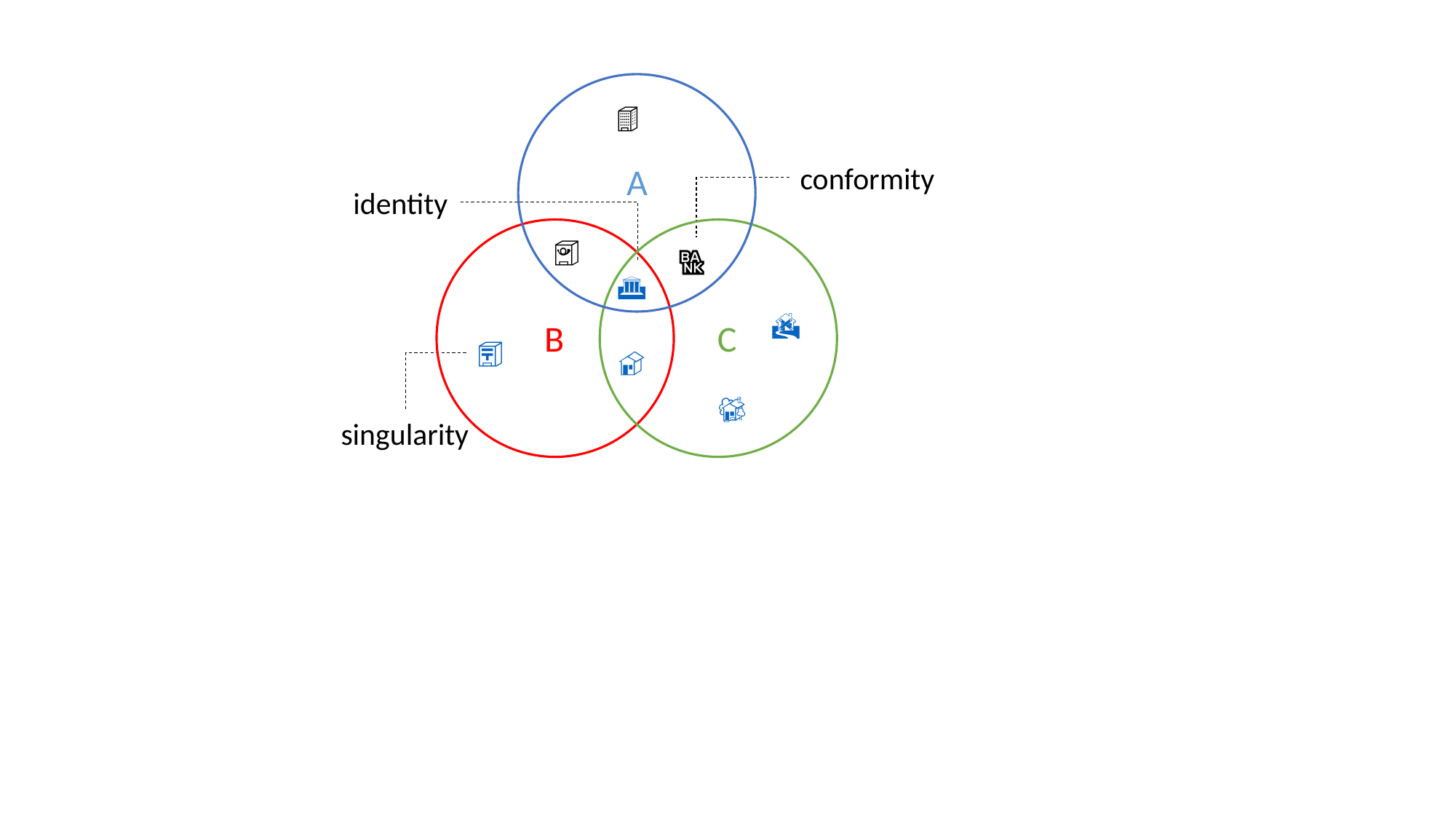

🏢
A
conformity
identity

🏤
🏦
🏛️
🏚️
B
C
🏣
🏠
🏡
singularity